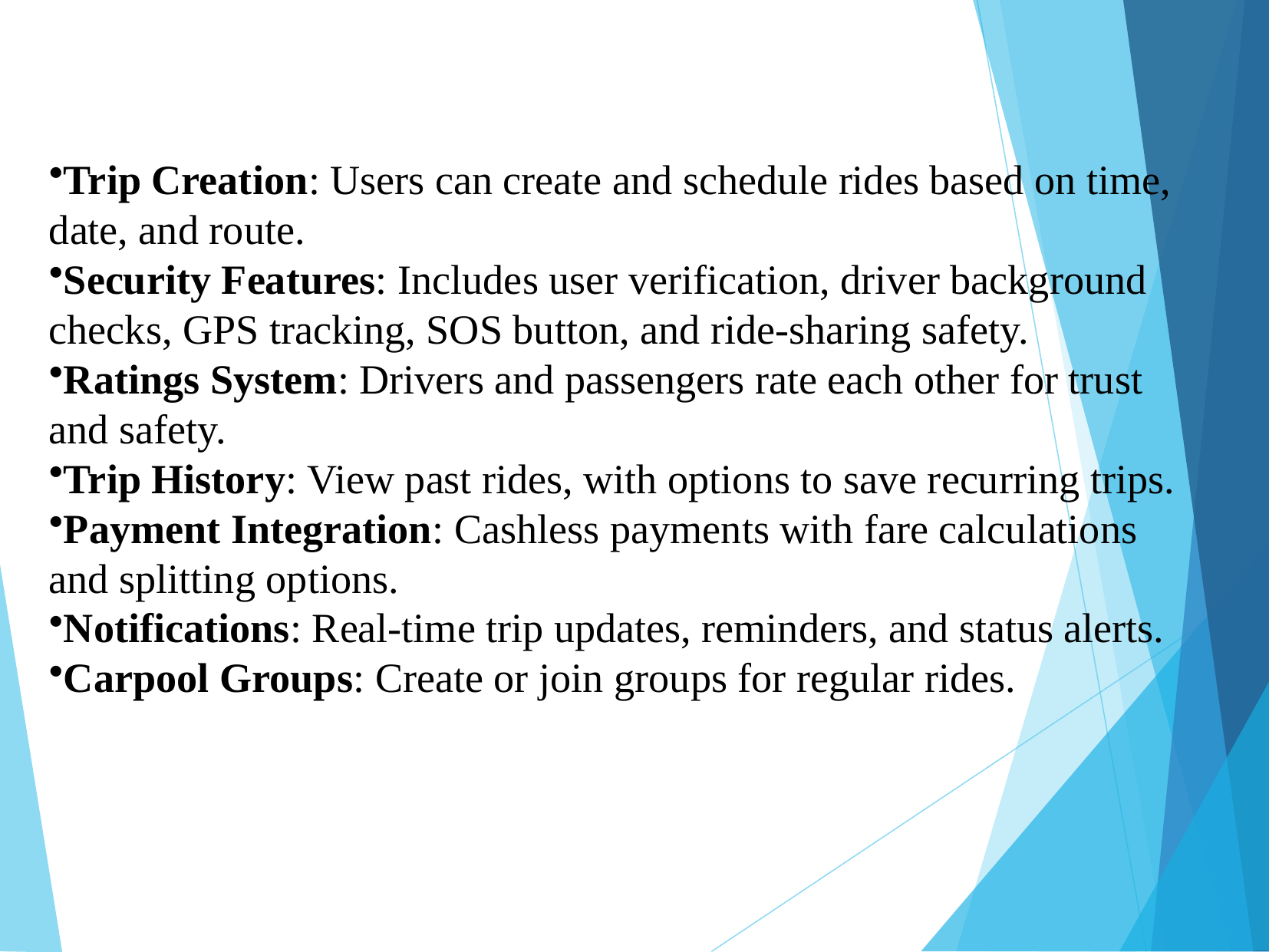

Trip Creation: Users can create and schedule rides based on time, date, and route.
Security Features: Includes user verification, driver background checks, GPS tracking, SOS button, and ride-sharing safety.
Ratings System: Drivers and passengers rate each other for trust and safety.
Trip History: View past rides, with options to save recurring trips.
Payment Integration: Cashless payments with fare calculations and splitting options.
Notifications: Real-time trip updates, reminders, and status alerts.
Carpool Groups: Create or join groups for regular rides.